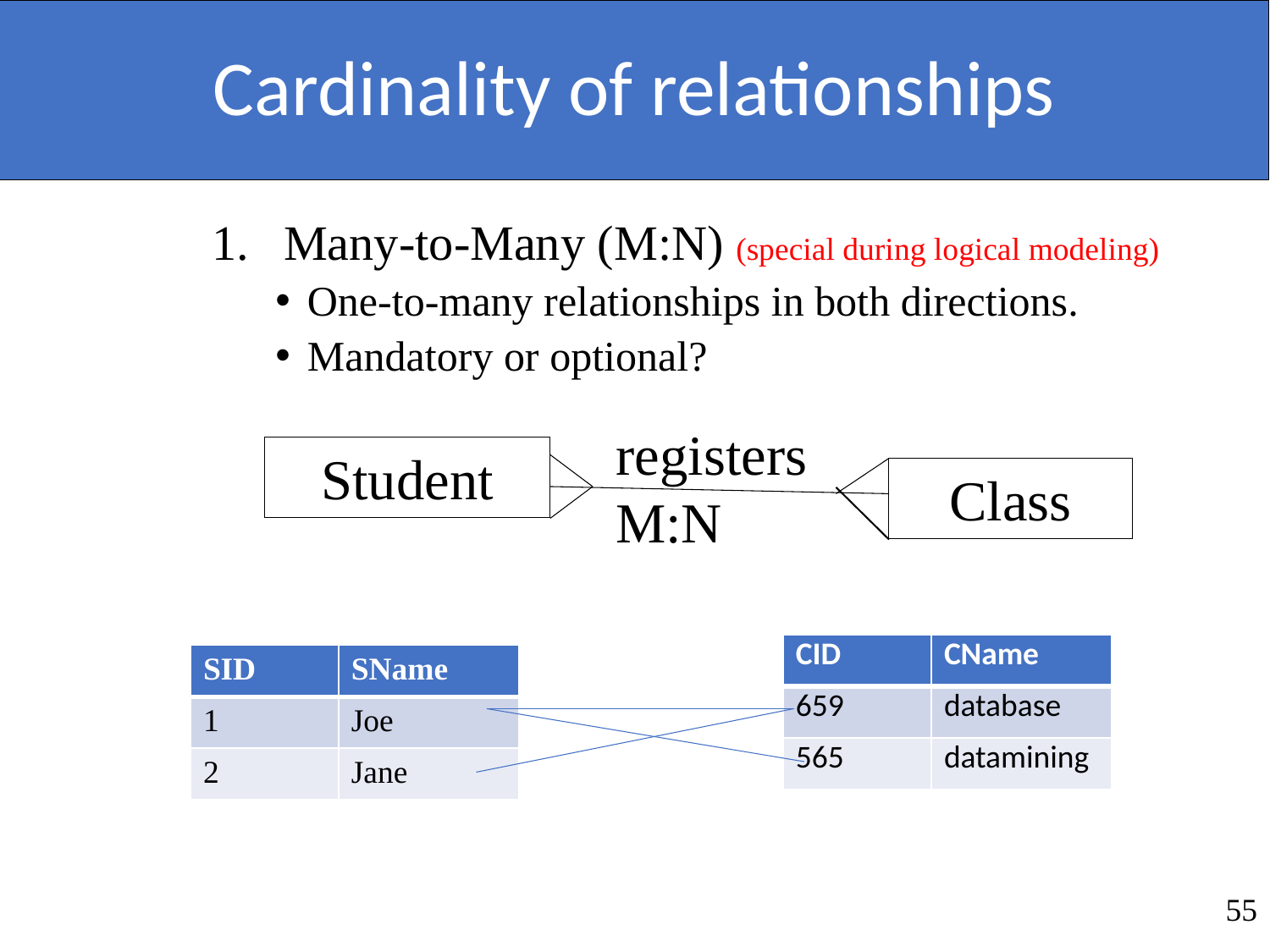

# Cardinality of relationships
Many-to-Many (M:N) (special during logical modeling)
One-to-many relationships in both directions.
Mandatory or optional?
registers
M:N
Student
Class
| CID | CName |
| --- | --- |
| 659 | database |
| 565 | datamining |
| SID | SName |
| --- | --- |
| 1 | Joe |
| 2 | Jane |
55